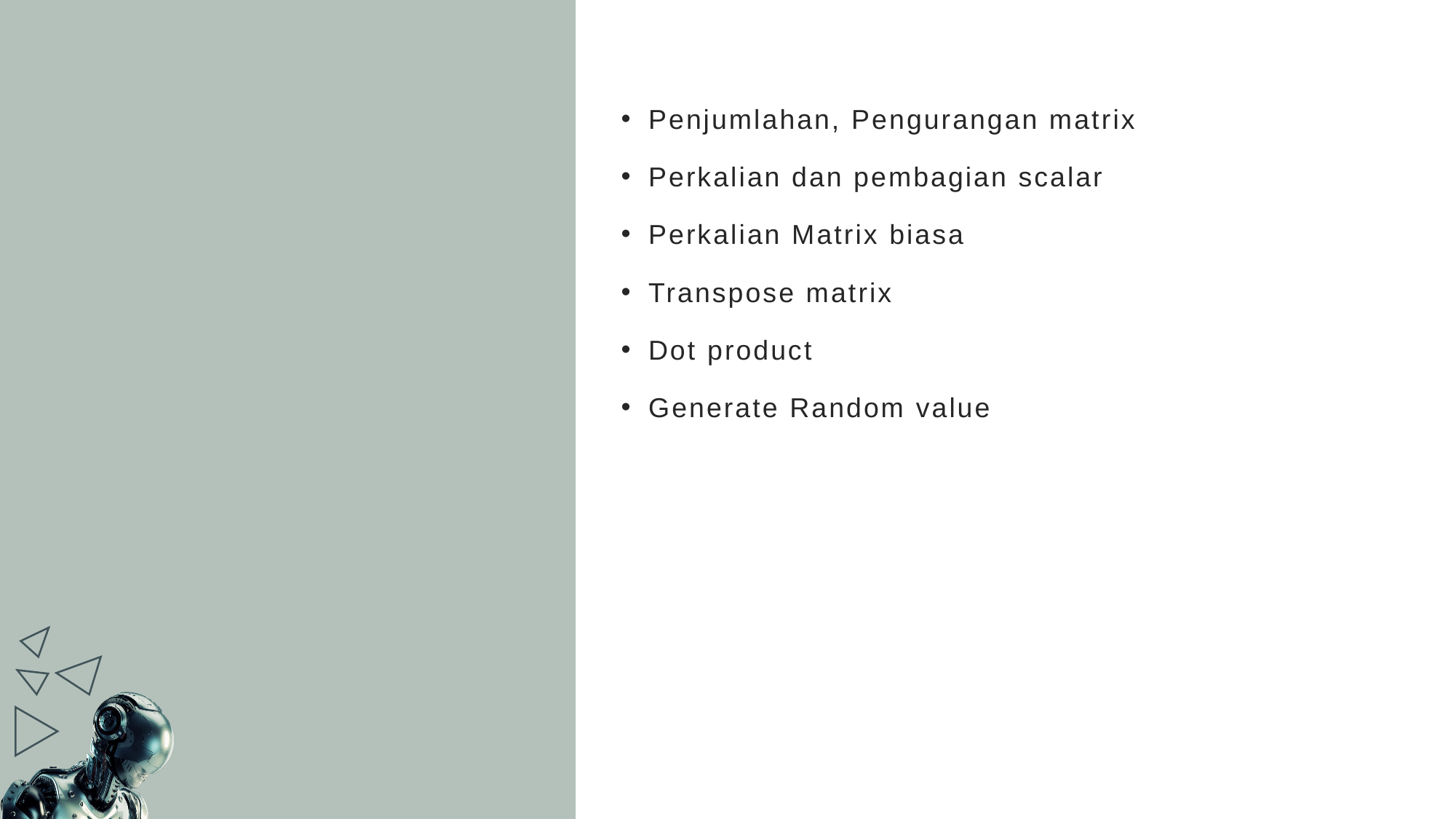

Penjumlahan, Pengurangan matrix
Perkalian dan pembagian scalar
Perkalian Matrix biasa
Transpose matrix
Dot product
Generate Random value